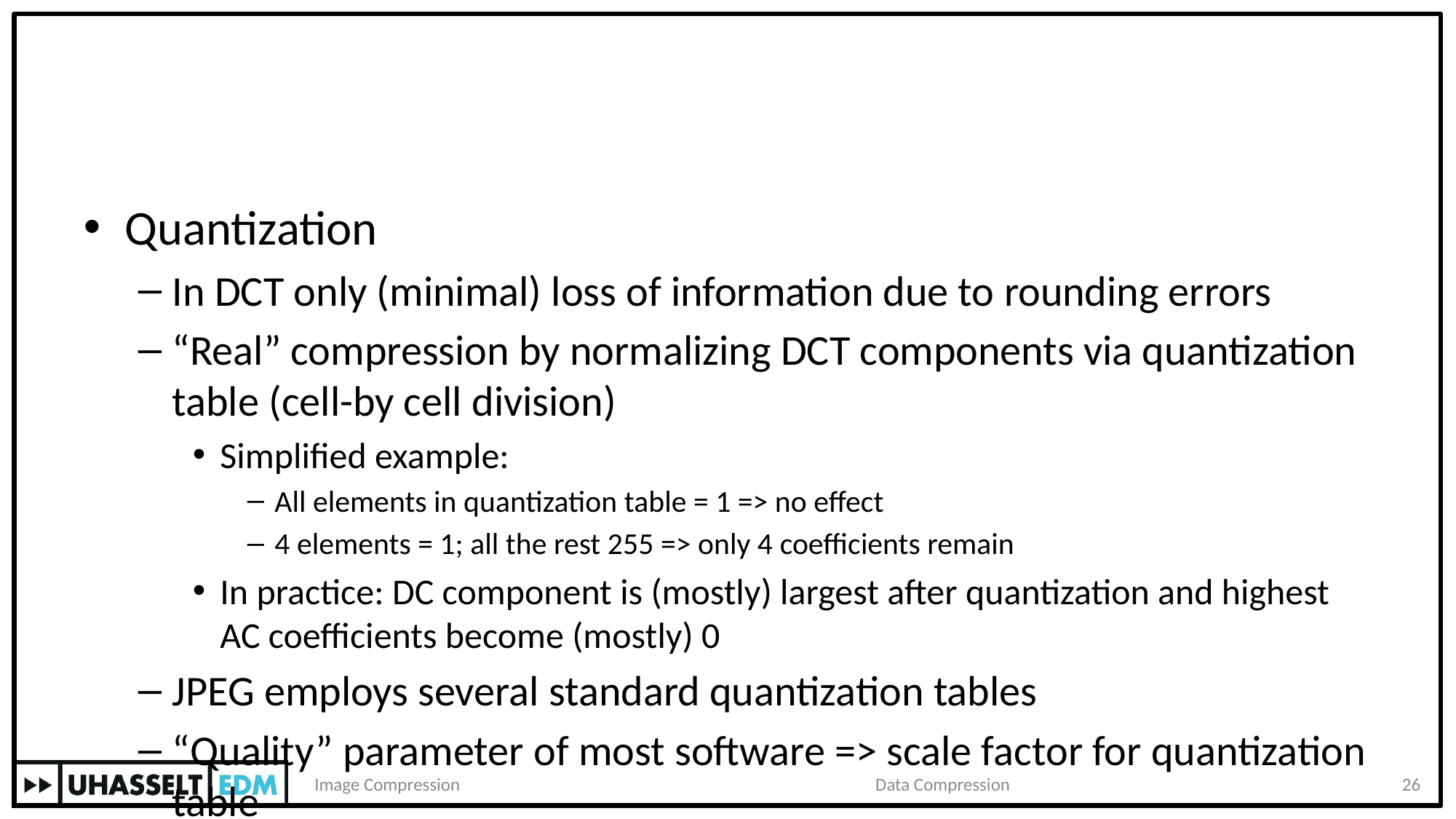

#
Quantization
In DCT only (minimal) loss of information due to rounding errors
“Real” compression by normalizing DCT components via quantization table (cell-by cell division)
Simplified example:
All elements in quantization table = 1 => no effect
4 elements = 1; all the rest 255 => only 4 coefficients remain
In practice: DC component is (mostly) largest after quantization and highest AC coefficients become (mostly) 0
JPEG employs several standard quantization tables
“Quality” parameter of most software => scale factor for quantization table
Image Compression
Data Compression
26